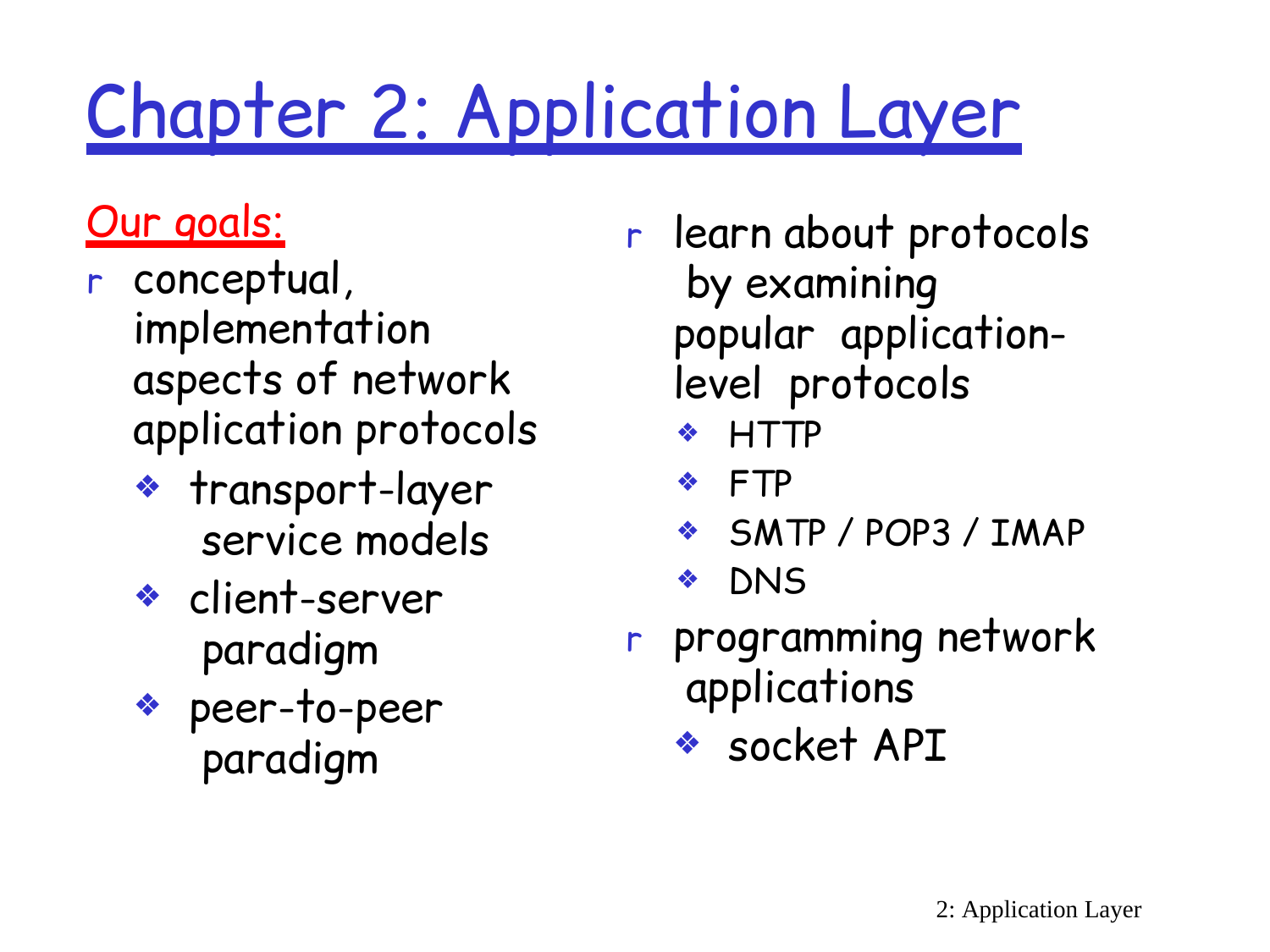

# Chapter 2: Application Layer
Our goals:
r	conceptual,  implementation  aspects of network  application protocols
transport-layer  service models
client-server  paradigm
peer-to-peer  paradigm
r	learn about protocols  by examining popular  application-level  protocols
HTTP
FTP
SMTP / POP3 / IMAP
DNS
r	programming network  applications
socket API
2: Application Layer